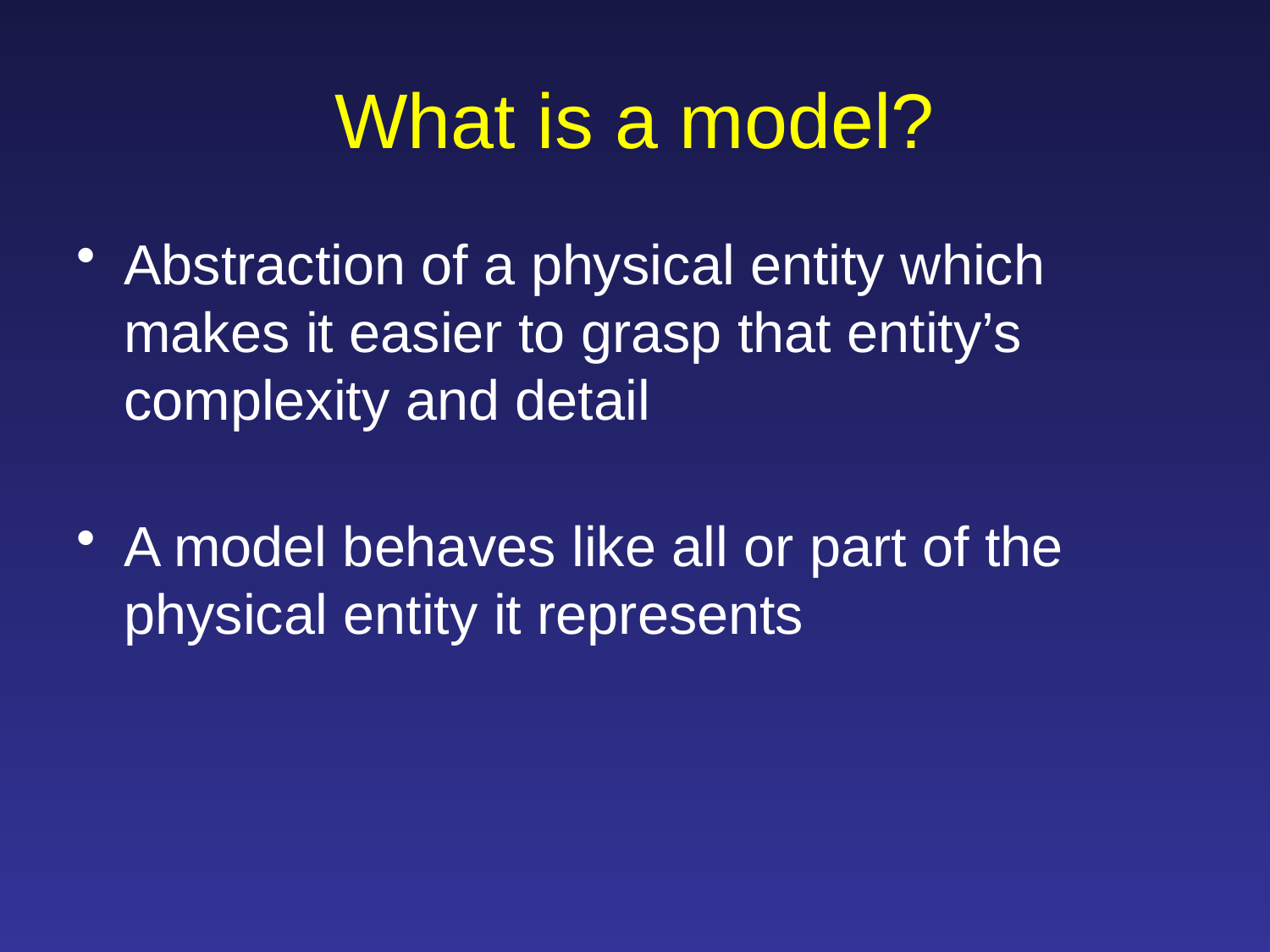

# What is a model?
Abstraction of a physical entity which makes it easier to grasp that entity’s complexity and detail
A model behaves like all or part of the physical entity it represents